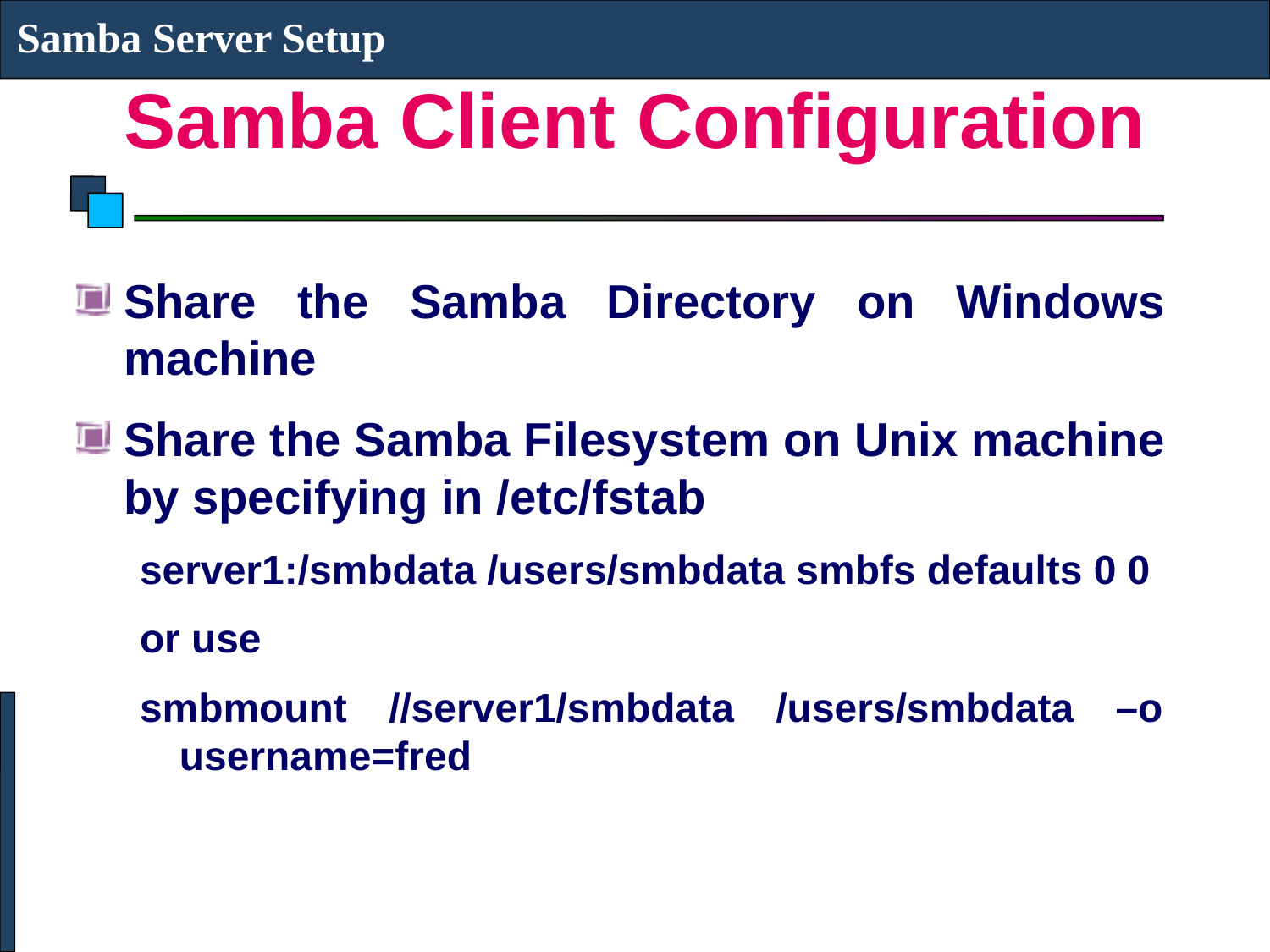

Samba Server Setup
# Samba Client Configuration

Share the Samba Directory on Windows machine
Share the Samba Filesystem on Unix machine by specifying in /etc/fstab
server1:/smbdata /users/smbdata smbfs defaults 0 0
or use
smbmount //server1/smbdata /users/smbdata –o username=fred